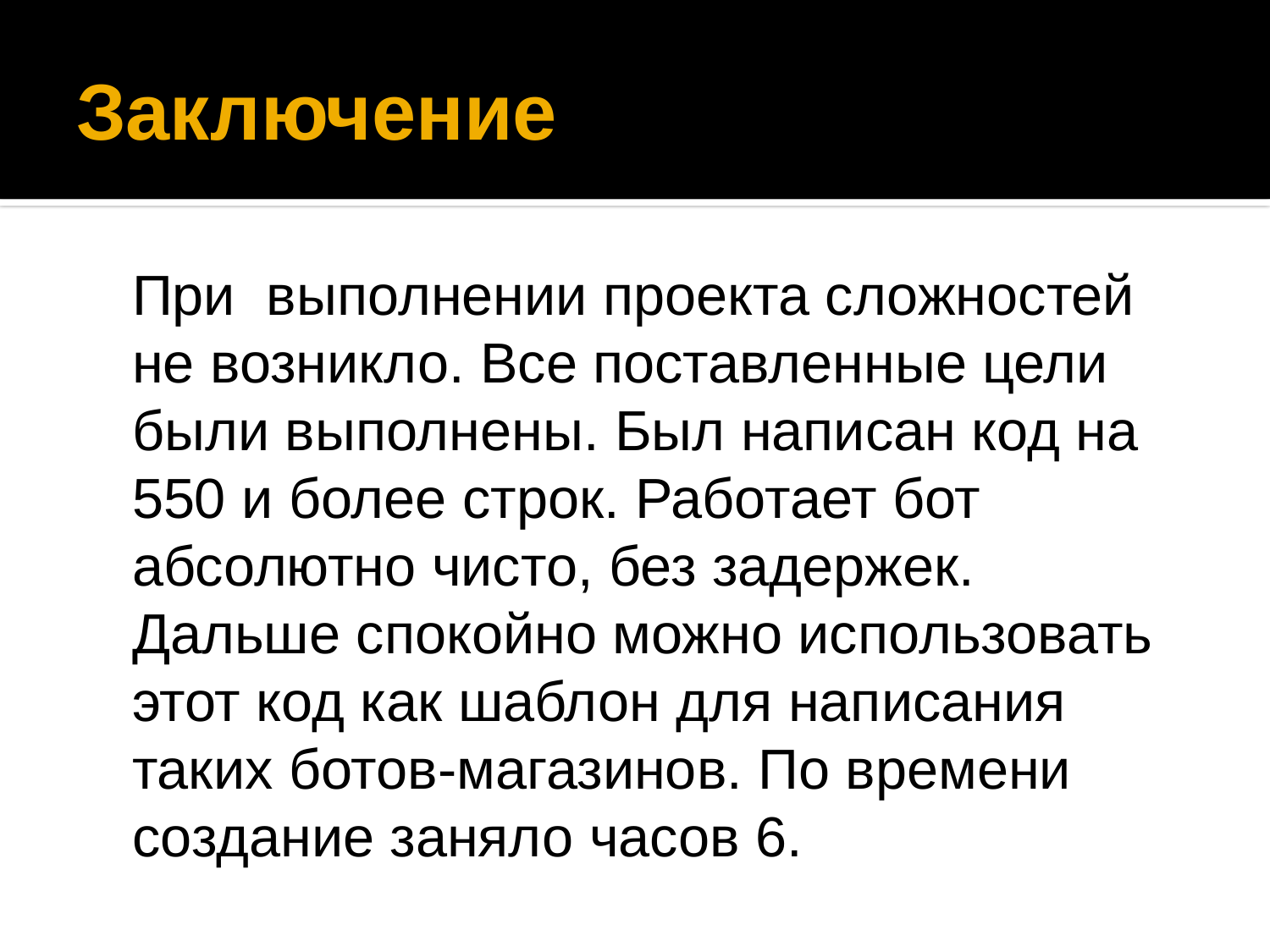

# Заключение
	При  выполнении проекта сложностей не возникло. Все поставленные цели были выполнены. Был написан код на 550 и более строк. Работает бот абсолютно чисто, без задержек. Дальше спокойно можно использовать этот код как шаблон для написания таких ботов-магазинов. По времени создание заняло часов 6.